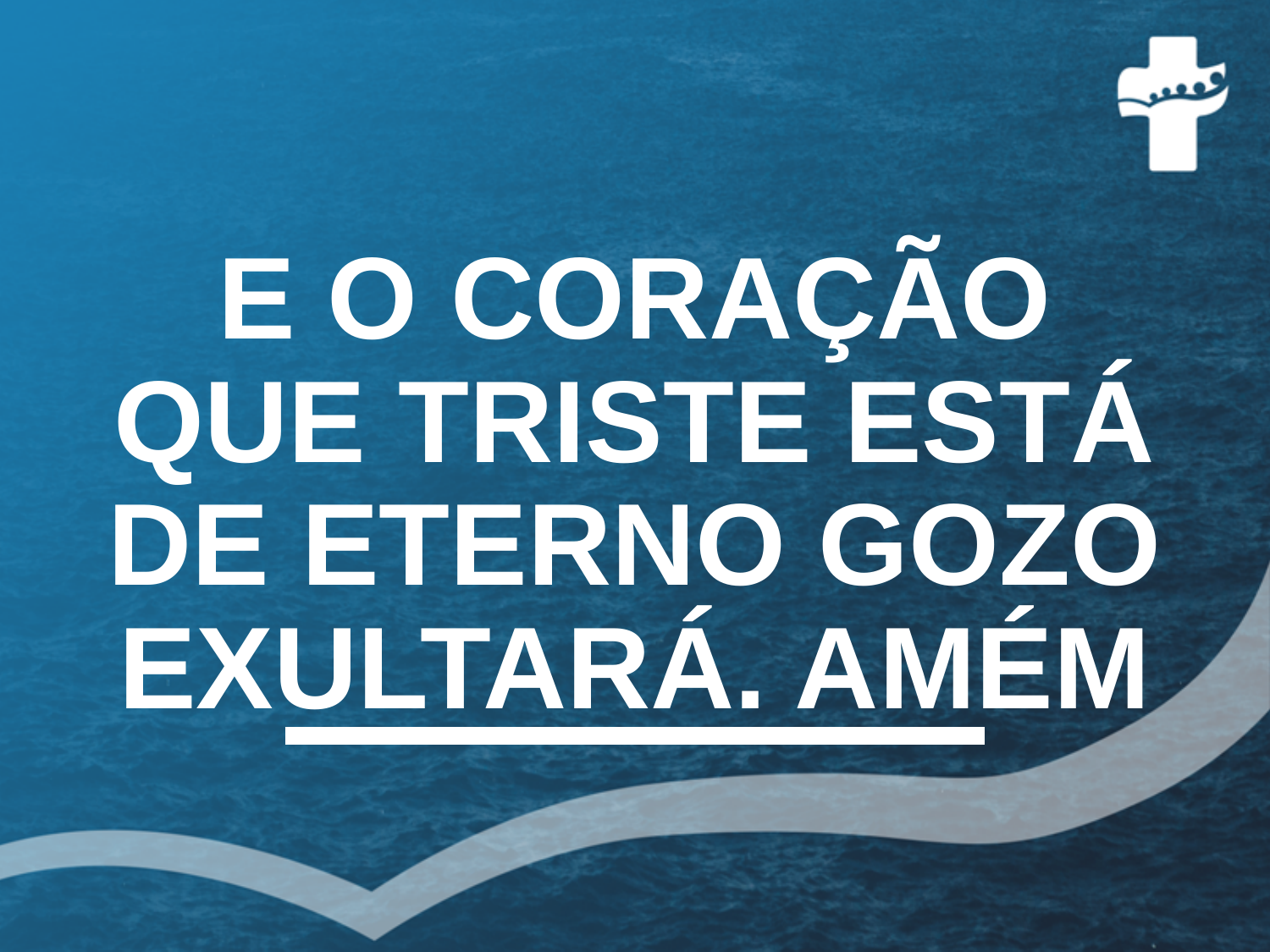

# E O CORAÇÃO QUE TRISTE ESTÁ DE ETERNO GOZO EXULTARÁ. AMÉM